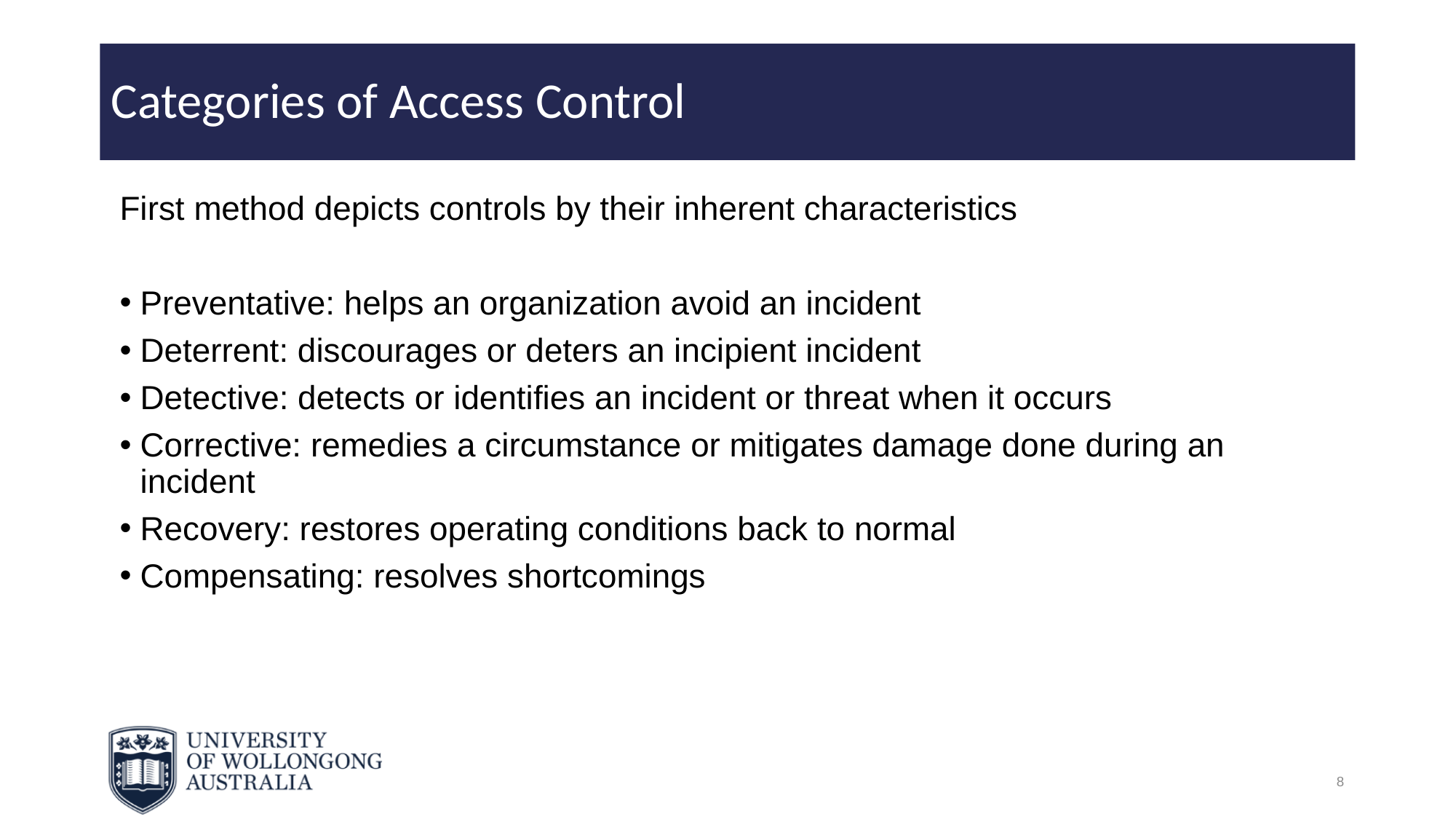

# Categories of Access Control
First method depicts controls by their inherent characteristics

Preventative: helps an organization avoid an incident
Deterrent: discourages or deters an incipient incident
Detective: detects or identifies an incident or threat when it occurs
Corrective: remedies a circumstance or mitigates damage done during an incident
Recovery: restores operating conditions back to normal
Compensating: resolves shortcomings
8